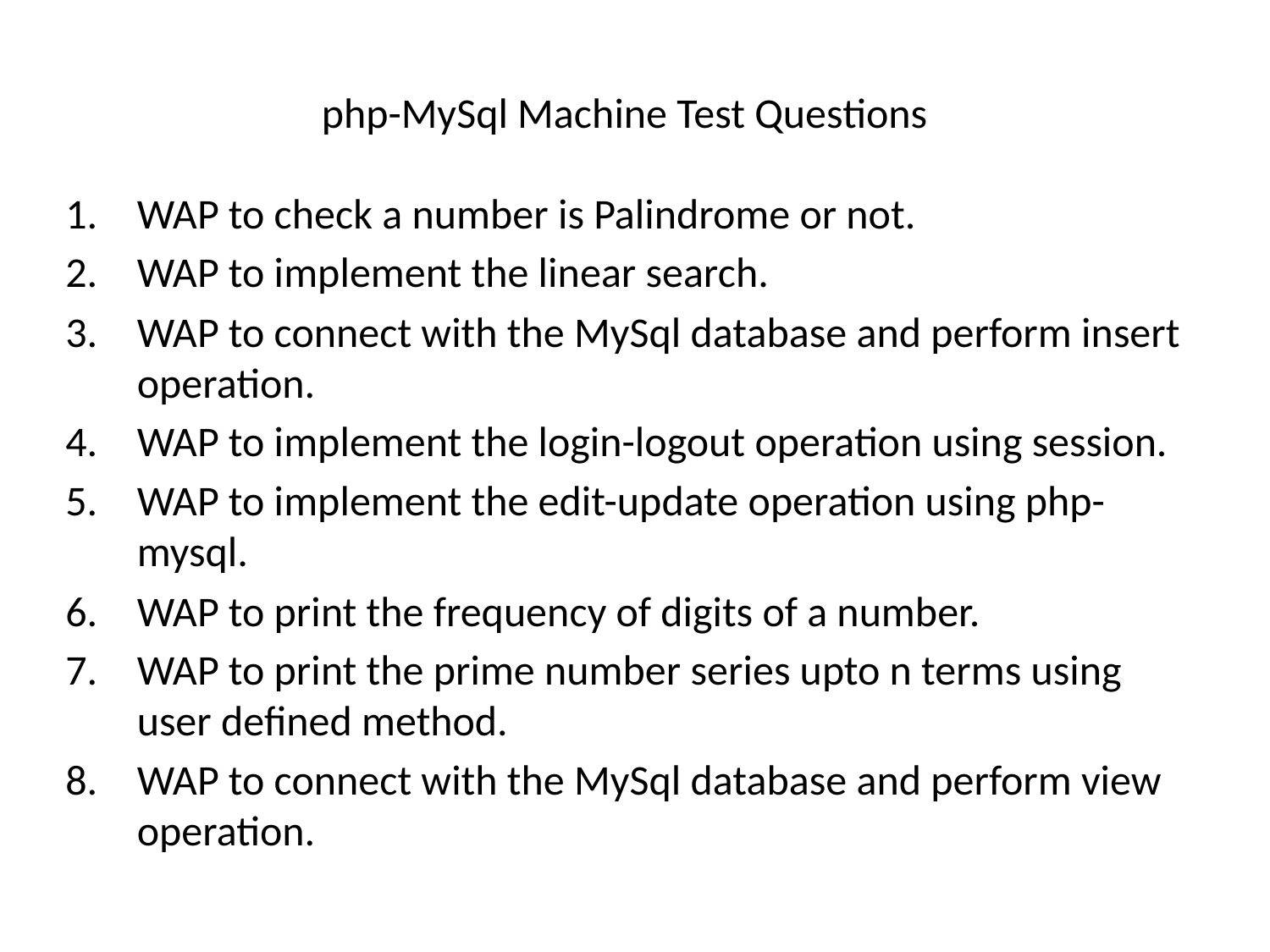

# php-MySql Machine Test Questions
WAP to check a number is Palindrome or not.
WAP to implement the linear search.
WAP to connect with the MySql database and perform insert operation.
WAP to implement the login-logout operation using session.
WAP to implement the edit-update operation using php-mysql.
WAP to print the frequency of digits of a number.
WAP to print the prime number series upto n terms using user defined method.
WAP to connect with the MySql database and perform view operation.